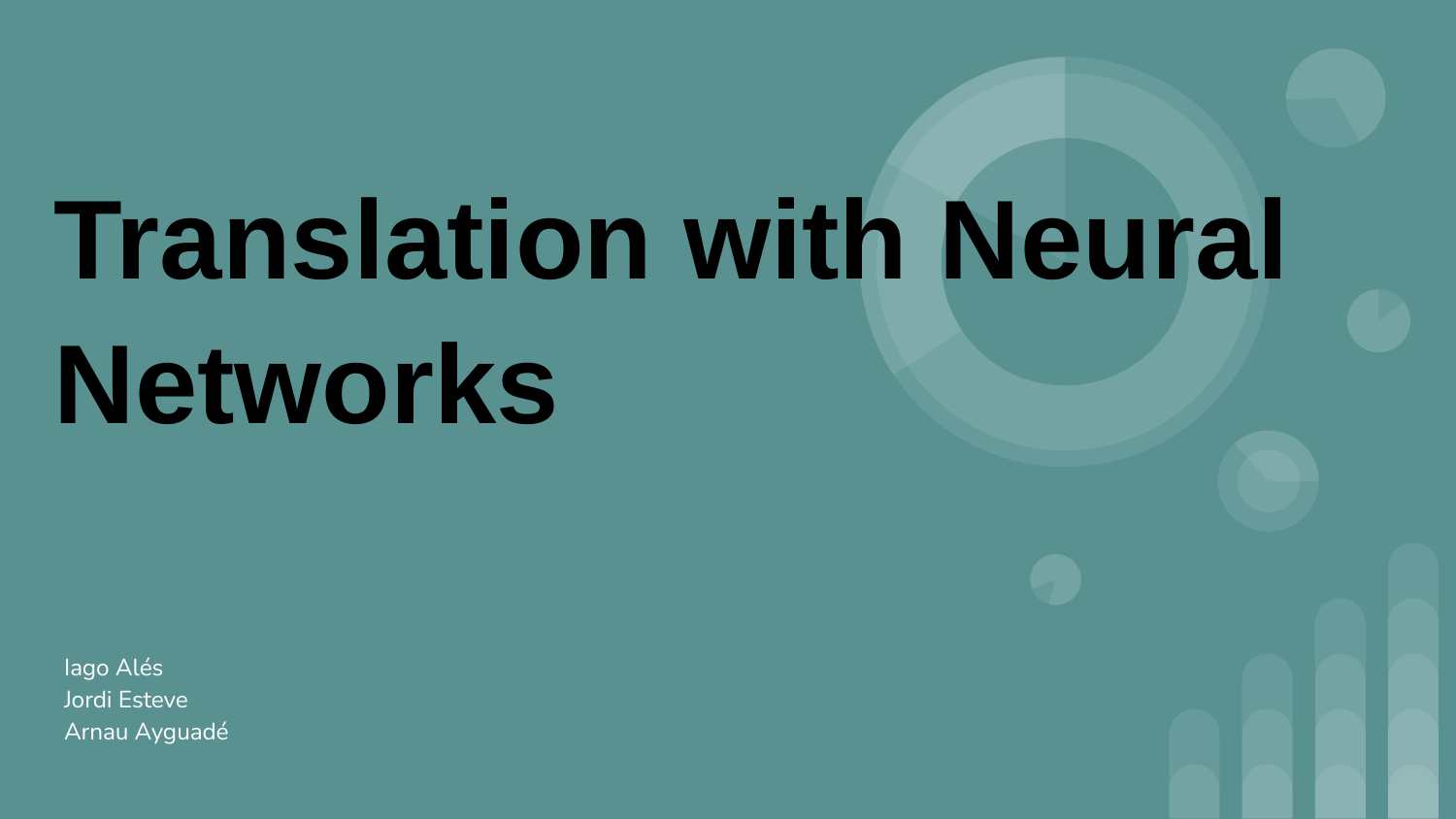

# Translation with Neural Networks

Iago Alés
Jordi Esteve
Arnau Ayguadé